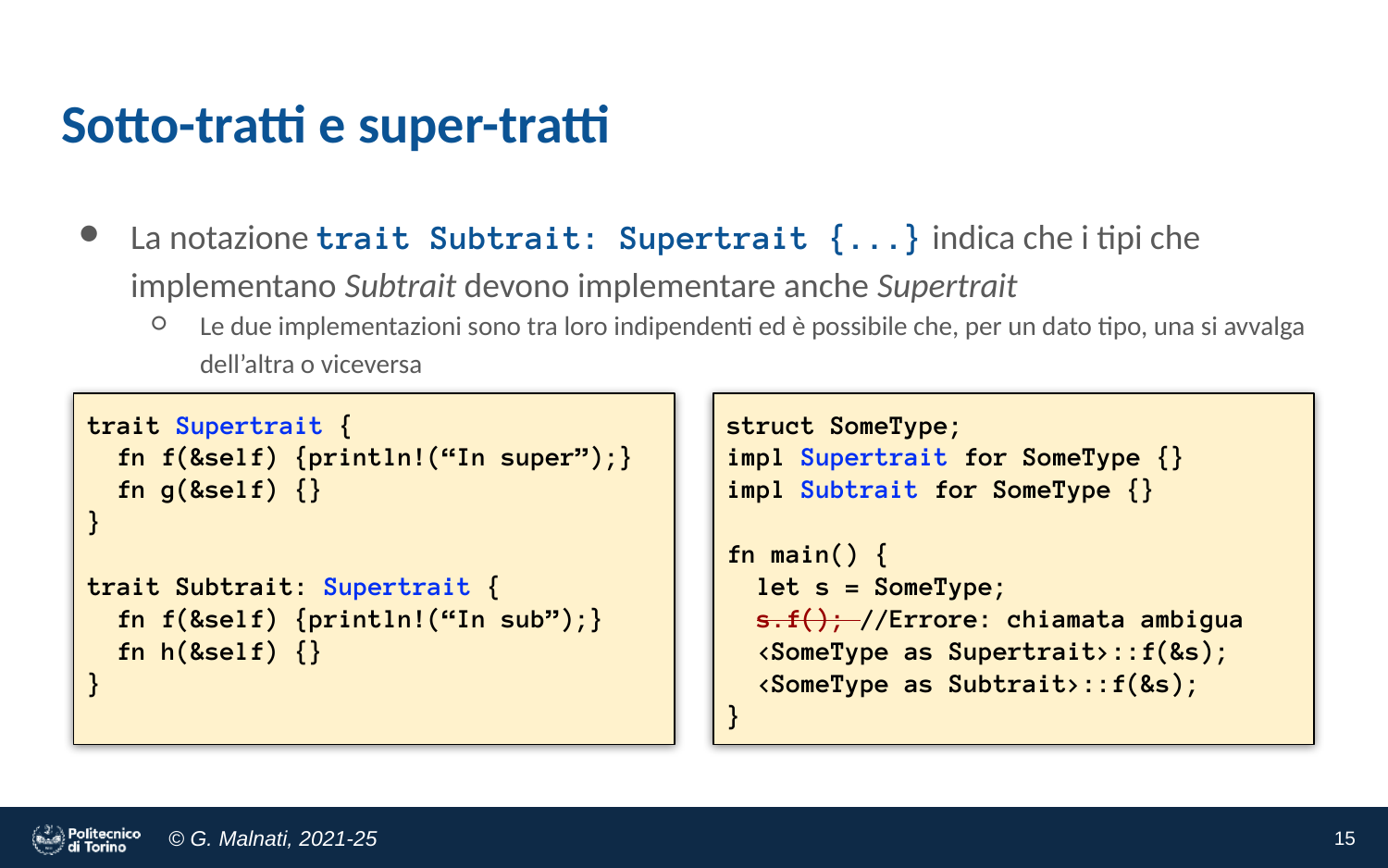

# Sotto-tratti e super-tratti
La notazione trait Subtrait: Supertrait {...} indica che i tipi che implementano Subtrait devono implementare anche Supertrait
Le due implementazioni sono tra loro indipendenti ed è possibile che, per un dato tipo, una si avvalga dell’altra o viceversa
trait Supertrait {
  fn f(&self) {println!(“In super”);}
  fn g(&self) {}
}

trait Subtrait: Supertrait {
  fn f(&self) {println!(“In sub”);}
  fn h(&self) {}
}

struct SomeType;
impl Supertrait for SomeType {}
impl Subtrait for SomeType {}

fn main() {
  let s = SomeType;
  s.f(); //Errore: chiamata ambigua
  <SomeType as Supertrait>::f(&s);
  <SomeType as Subtrait>::f(&s);
}
15